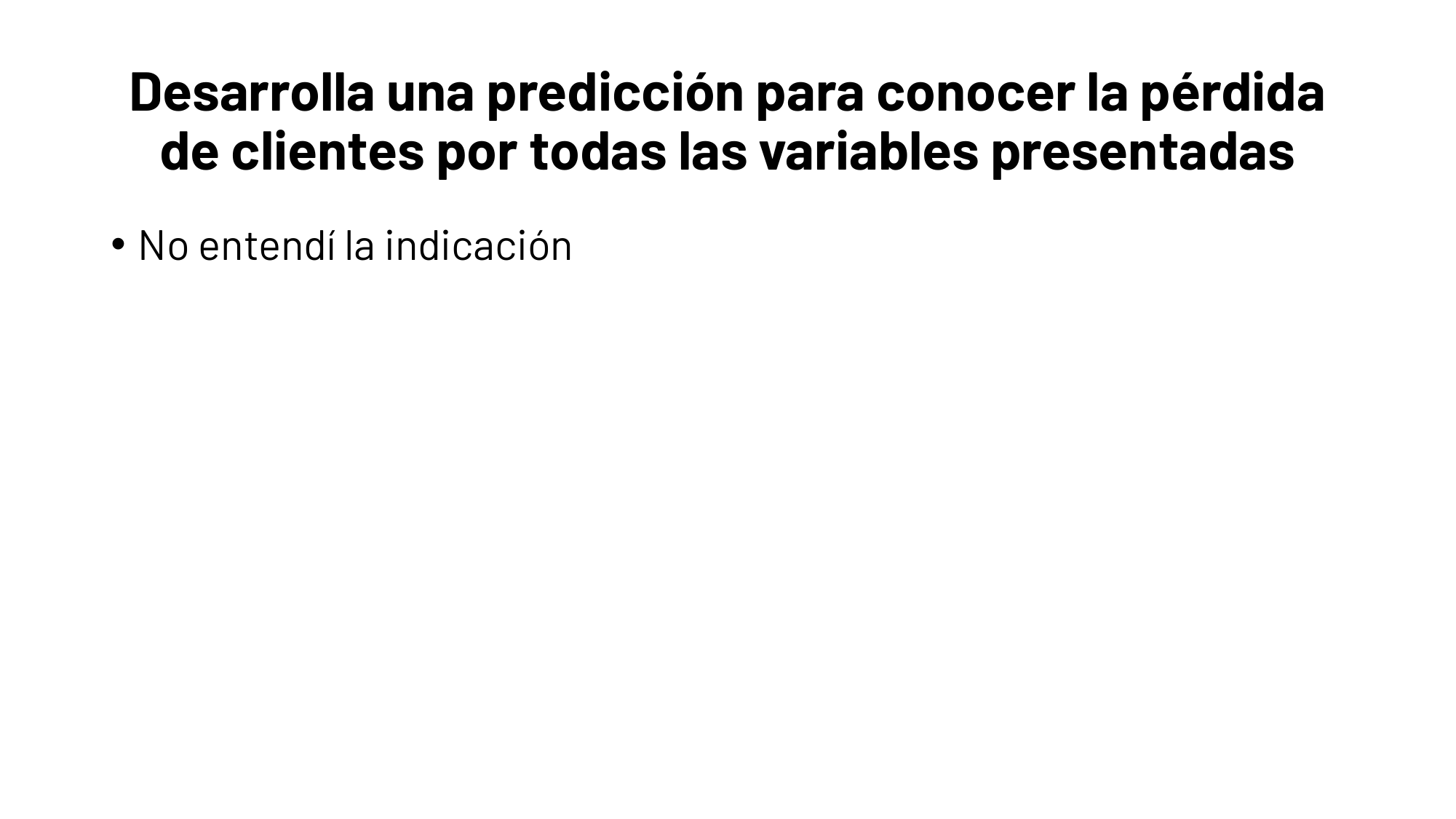

# Desarrolla una predicción para conocer la pérdida de clientes por todas las variables presentadas
No entendí la indicación